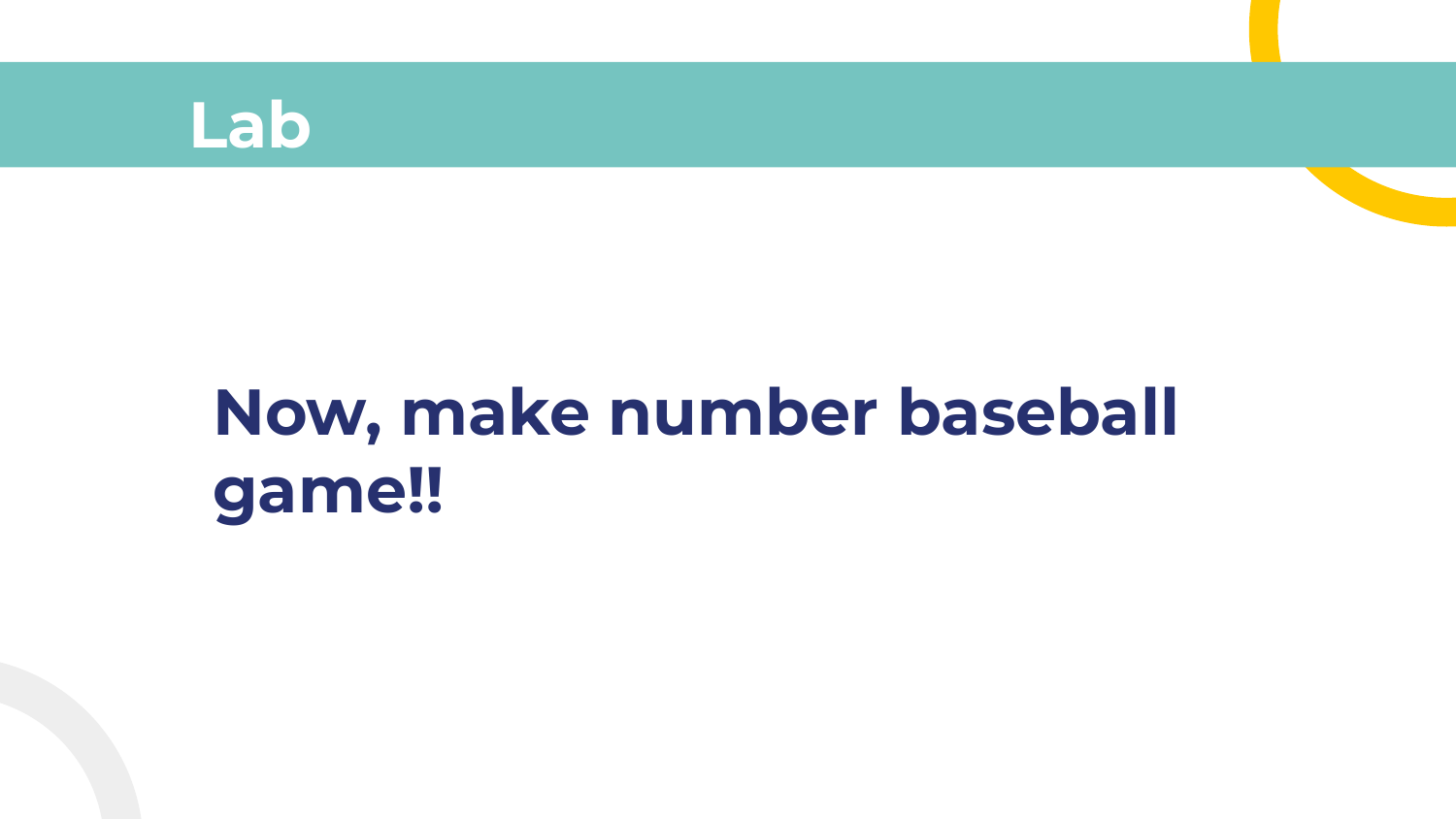

# Lab
Now, make number baseball game!!